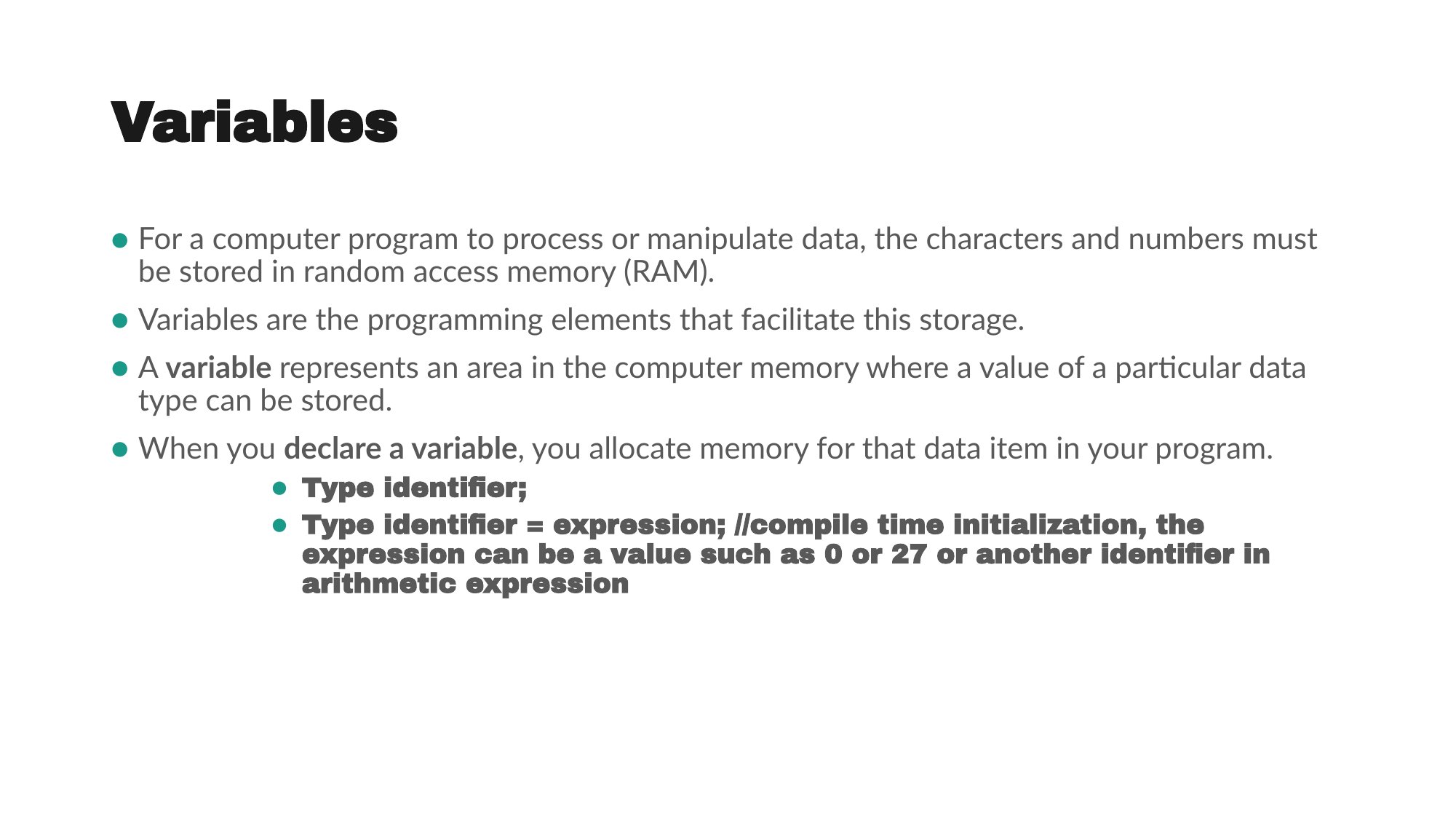

# Variables
For a computer program to process or manipulate data, the characters and numbers must be stored in random access memory (RAM).
Variables are the programming elements that facilitate this storage.
A variable represents an area in the computer memory where a value of a particular data type can be stored.
When you declare a variable, you allocate memory for that data item in your program.
Type identifier;
Type identifier = expression; //compile time initialization, the expression can be a value such as 0 or 27 or another identifier in arithmetic expression